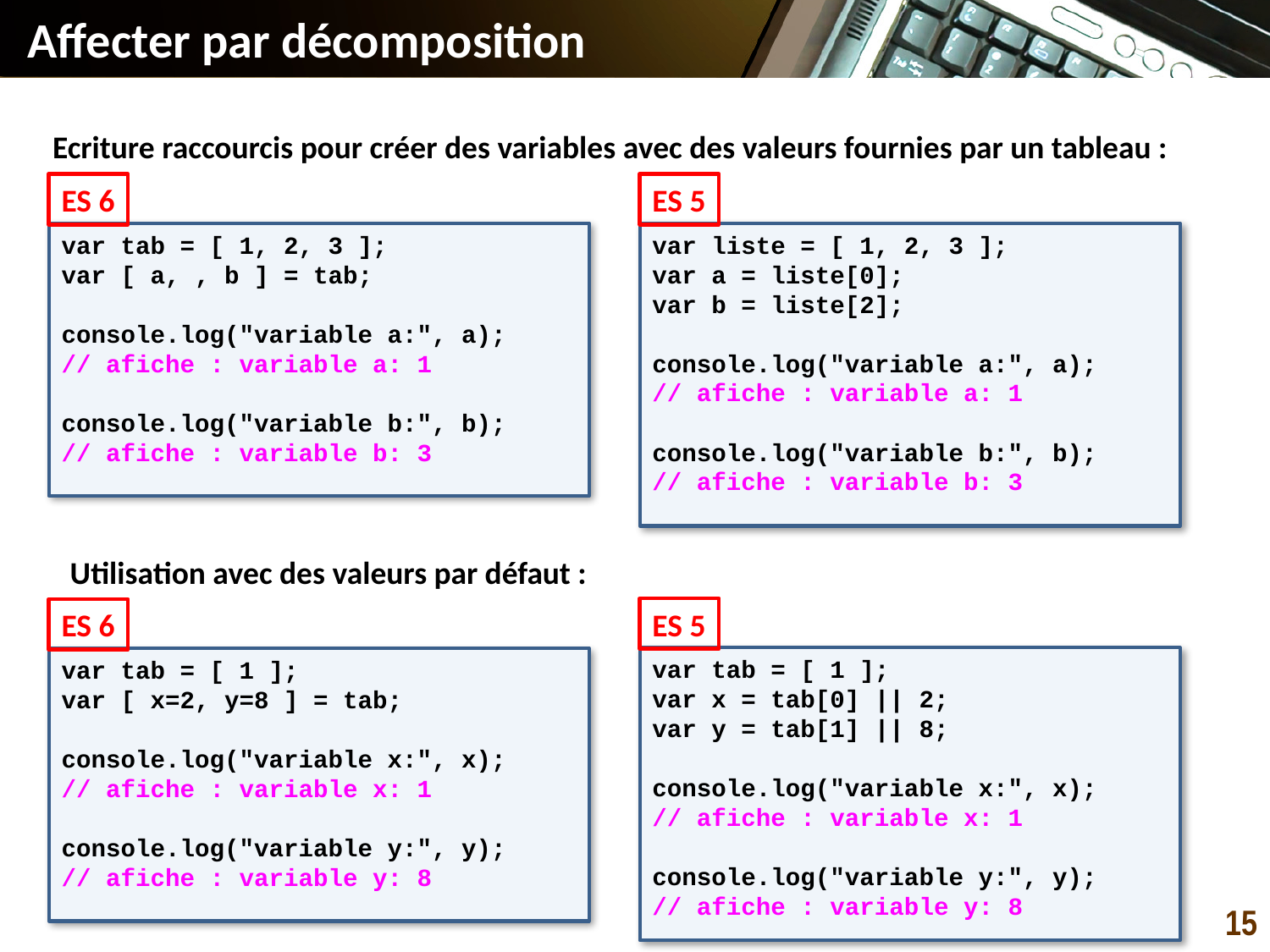

# Affecter par décomposition
Ecriture raccourcis pour créer des variables avec des valeurs fournies par un tableau :
ES 5
var liste = [ 1, 2, 3 ];
var a = liste[0];
var b = liste[2];

console.log("variable a:", a);
// afiche : variable a: 1

console.log("variable b:", b);
// afiche : variable b: 3
ES 6
var tab = [ 1, 2, 3 ];
var [ a, , b ] = tab;

console.log("variable a:", a);
// afiche : variable a: 1

console.log("variable b:", b);
// afiche : variable b: 3

Utilisation avec des valeurs par défaut :
ES 5
var tab = [ 1 ];
var x = tab[0] || 2;
var y = tab[1] || 8;

console.log("variable x:", x);
// afiche : variable x: 1

console.log("variable y:", y);
// afiche : variable y: 8

ES 6
var tab = [ 1 ];
var [ x=2, y=8 ] = tab;

console.log("variable x:", x);
// afiche : variable x: 1

console.log("variable y:", y);
// afiche : variable y: 8

15